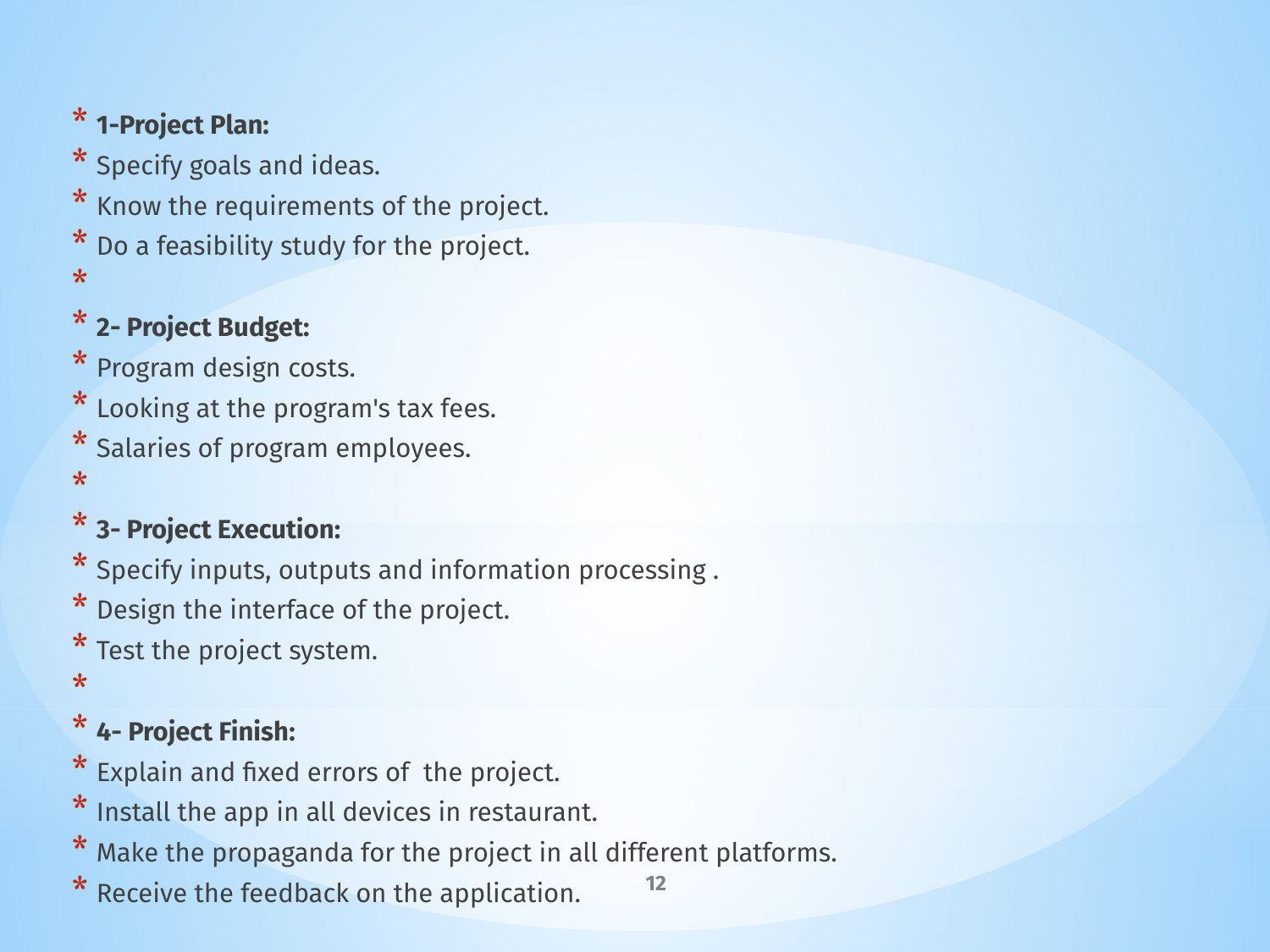

1-Project Plan:
Specify goals and ideas.
Know the requirements of the project.
Do a feasibility study for the project.

2- Project Budget:
Program design costs.
Looking at the program's tax fees.
Salaries of program employees.

3- Project Execution:
Specify inputs, outputs and information processing .
Design the interface of the project.
Test the project system.

4- Project Finish:
Explain and fixed errors of  the project.
Install the app in all devices in restaurant.
Make the propaganda for the project in all different platforms.
Receive the feedback on the application.

12